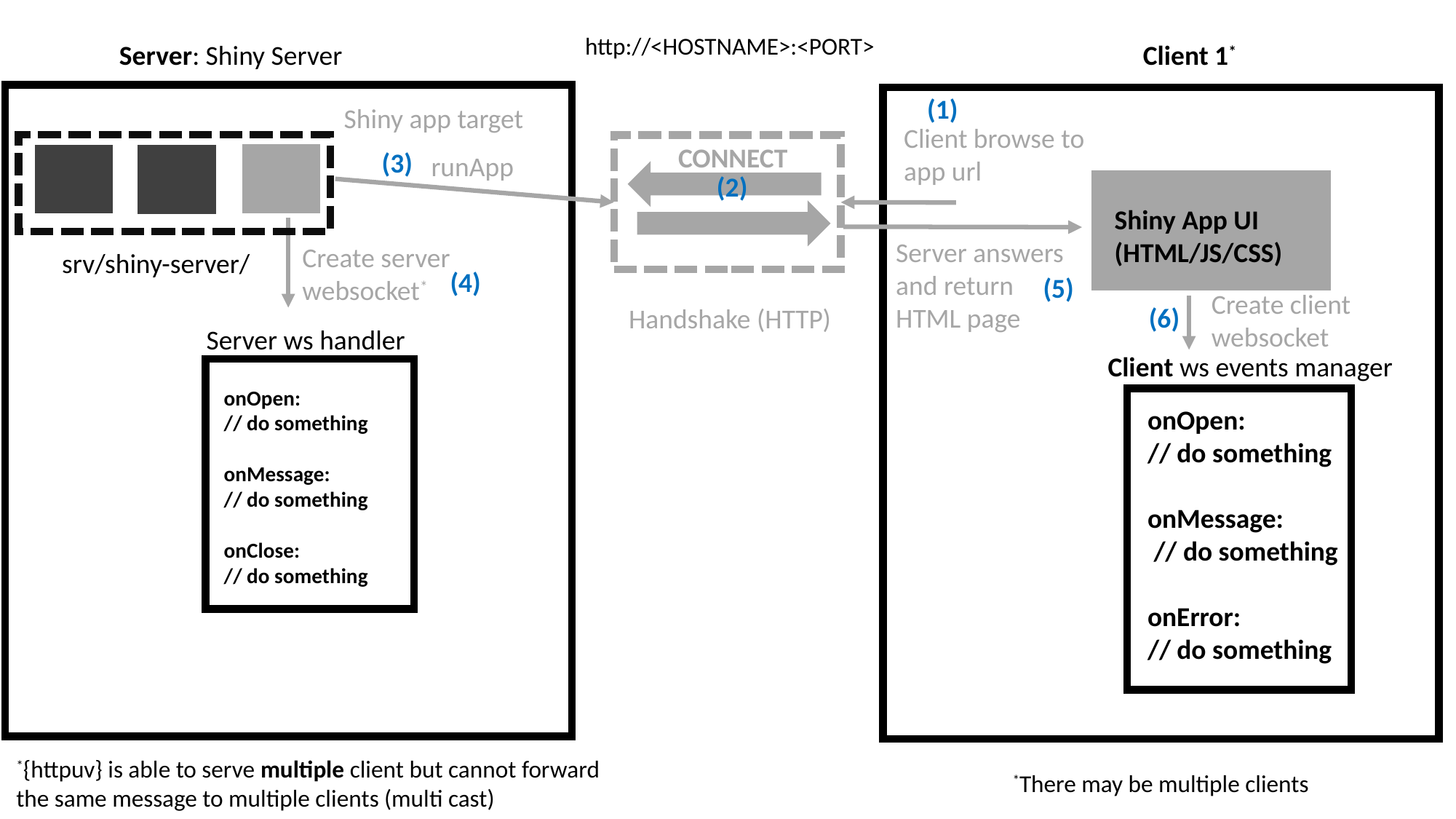

http://<HOSTNAME>:<PORT>
Server: Shiny Server
Client 1*

(1)

Shiny app target
Client browse to app url

CONNECT

(3)
runApp

(2)

Shiny App UI (HTML/JS/CSS)

Server answers and return HTML page
Create server websocket*
srv/shiny-server/
(4)
(5)
Create client websocket
(6)
Handshake (HTTP)
Server ws handler
Client ws events manager

onOpen:
// do something

onMessage:
// do something

onClose:
// do something

onOpen:
// do something

onMessage:
 // do something

onError:
// do something

*{httpuv} is able to serve multiple client but cannot forward the same message to multiple clients (multi cast)
*There may be multiple clients